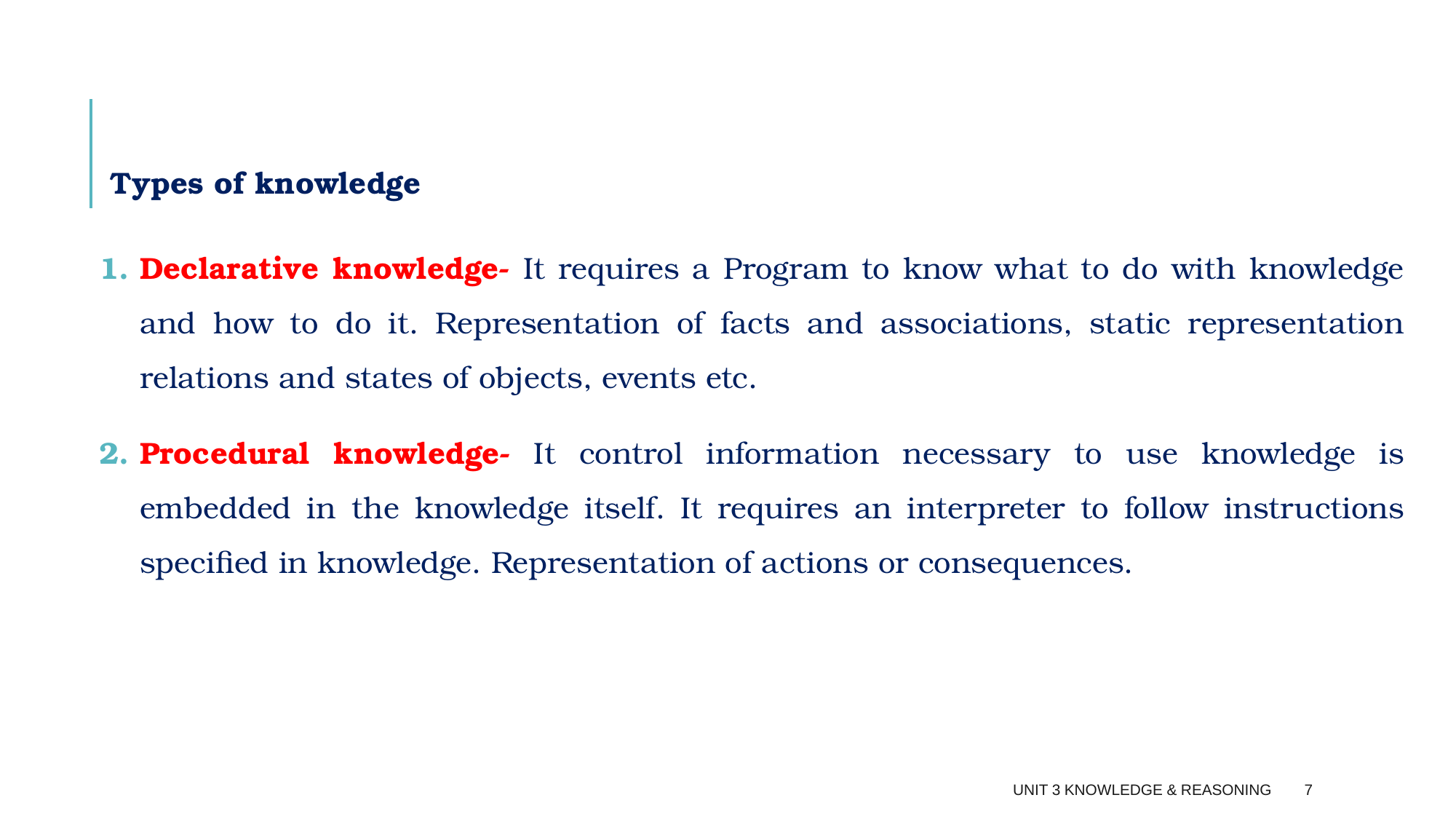

Types of knowledge
Declarative knowledge- It requires a Program to know what to do with knowledge and how to do it. Representation of facts and associations, static representation relations and states of objects, events etc.
Procedural knowledge- It control information necessary to use knowledge is embedded in the knowledge itself. It requires an interpreter to follow instructions specified in knowledge. Representation of actions or consequences.

Unit 3 Knowledge & Reasoning
7